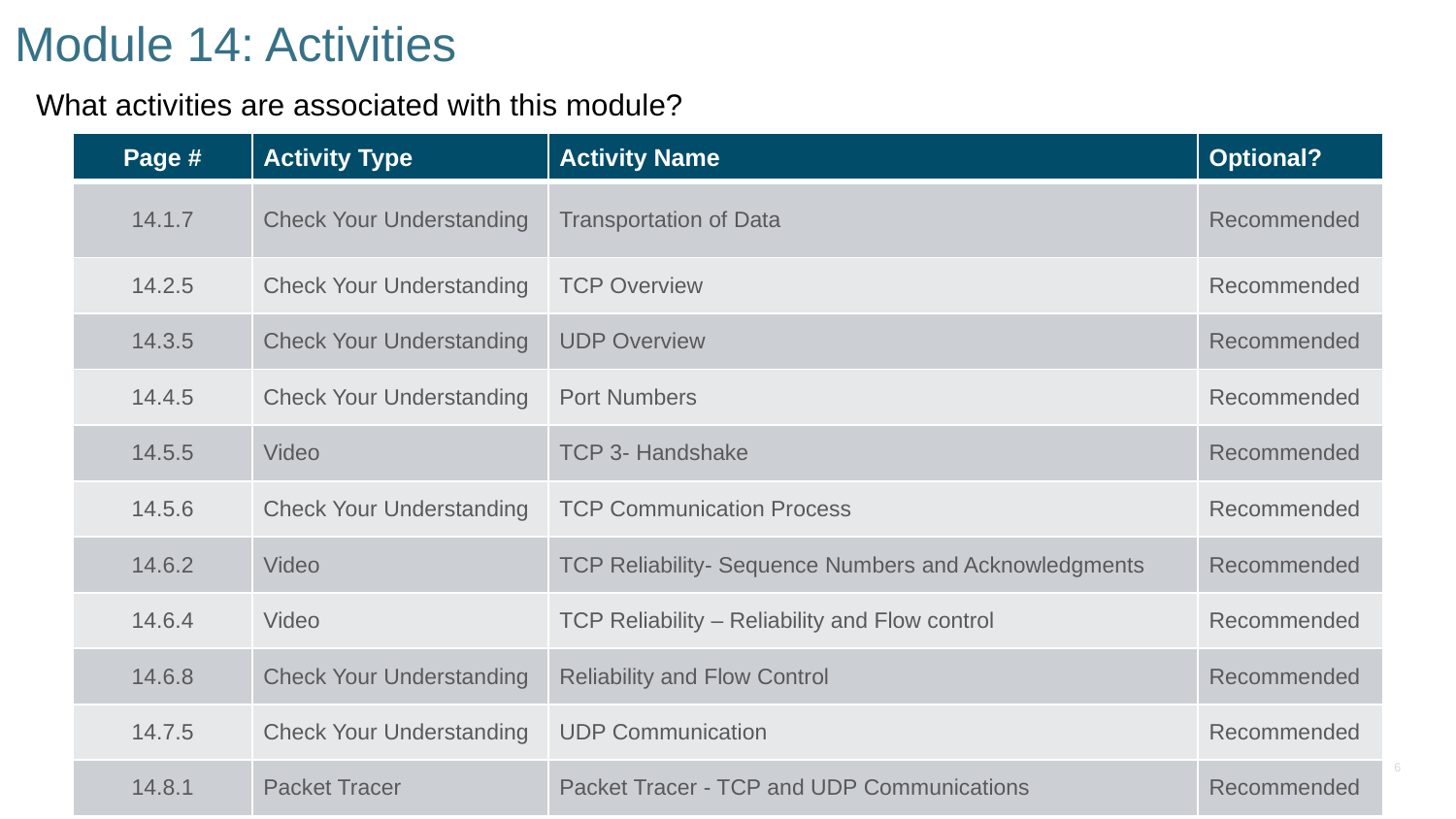

# Module 14: Activities
What activities are associated with this module?

| Page # | Activity Type | Activity Name | Optional? |
| --- | --- | --- | --- |
| 14.1.7 | Check Your Understanding | Transportation of Data | Recommended |
| 14.2.5 | Check Your Understanding | TCP Overview | Recommended |
| 14.3.5 | Check Your Understanding | UDP Overview | Recommended |
| 14.4.5 | Check Your Understanding | Port Numbers | Recommended |
| 14.5.5 | Video | TCP 3- Handshake | Recommended |
| 14.5.6 | Check Your Understanding | TCP Communication Process | Recommended |
| 14.6.2 | Video | TCP Reliability- Sequence Numbers and Acknowledgments | Recommended |
| 14.6.4 | Video | TCP Reliability – Reliability and Flow control | Recommended |
| 14.6.8 | Check Your Understanding | Reliability and Flow Control | Recommended |
| 14.7.5 | Check Your Understanding | UDP Communication | Recommended |
| 14.8.1 | Packet Tracer | Packet Tracer - TCP and UDP Communications | Recommended |